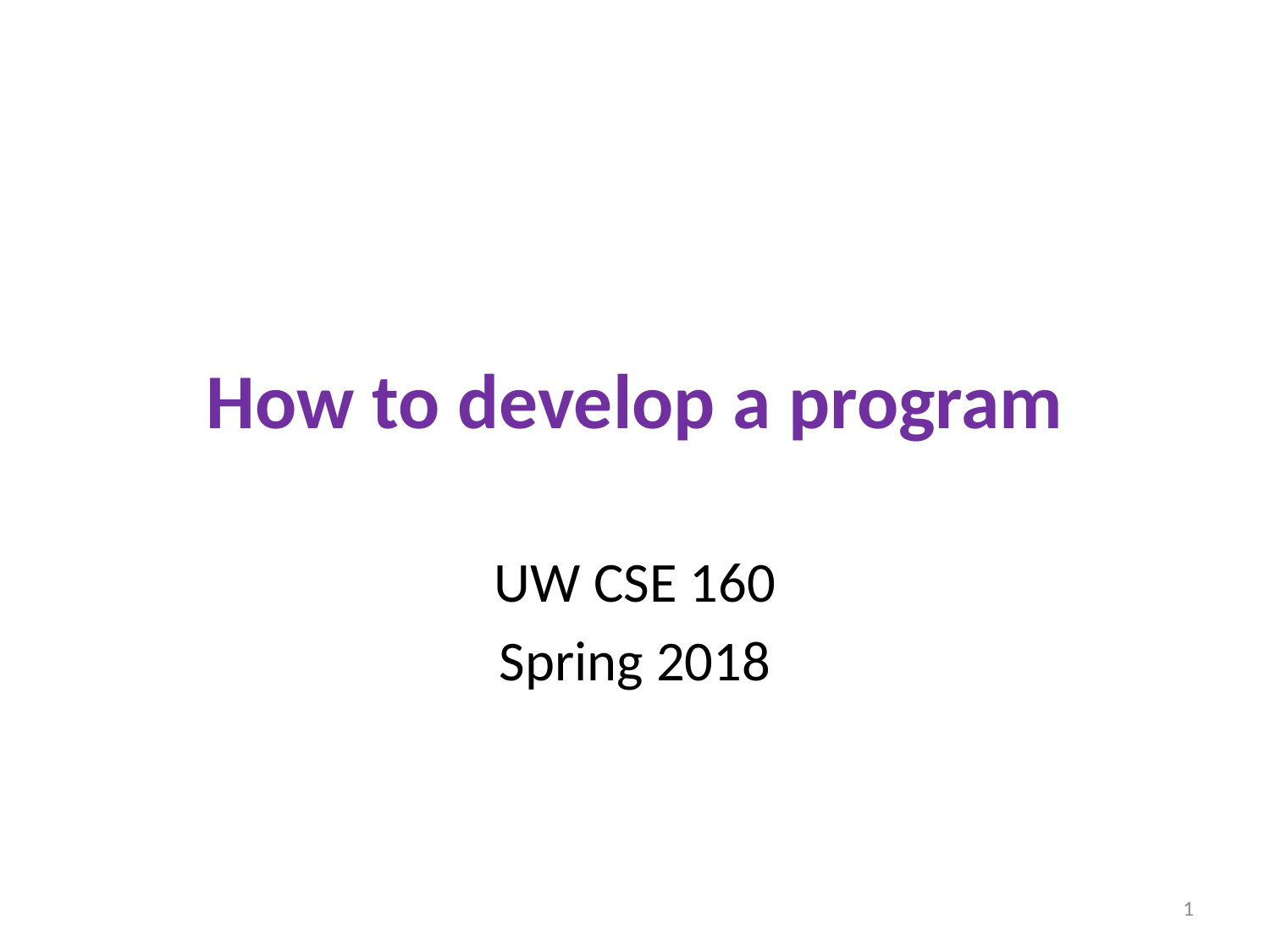

# How to develop a program
UW CSE 160
Spring 2018
1